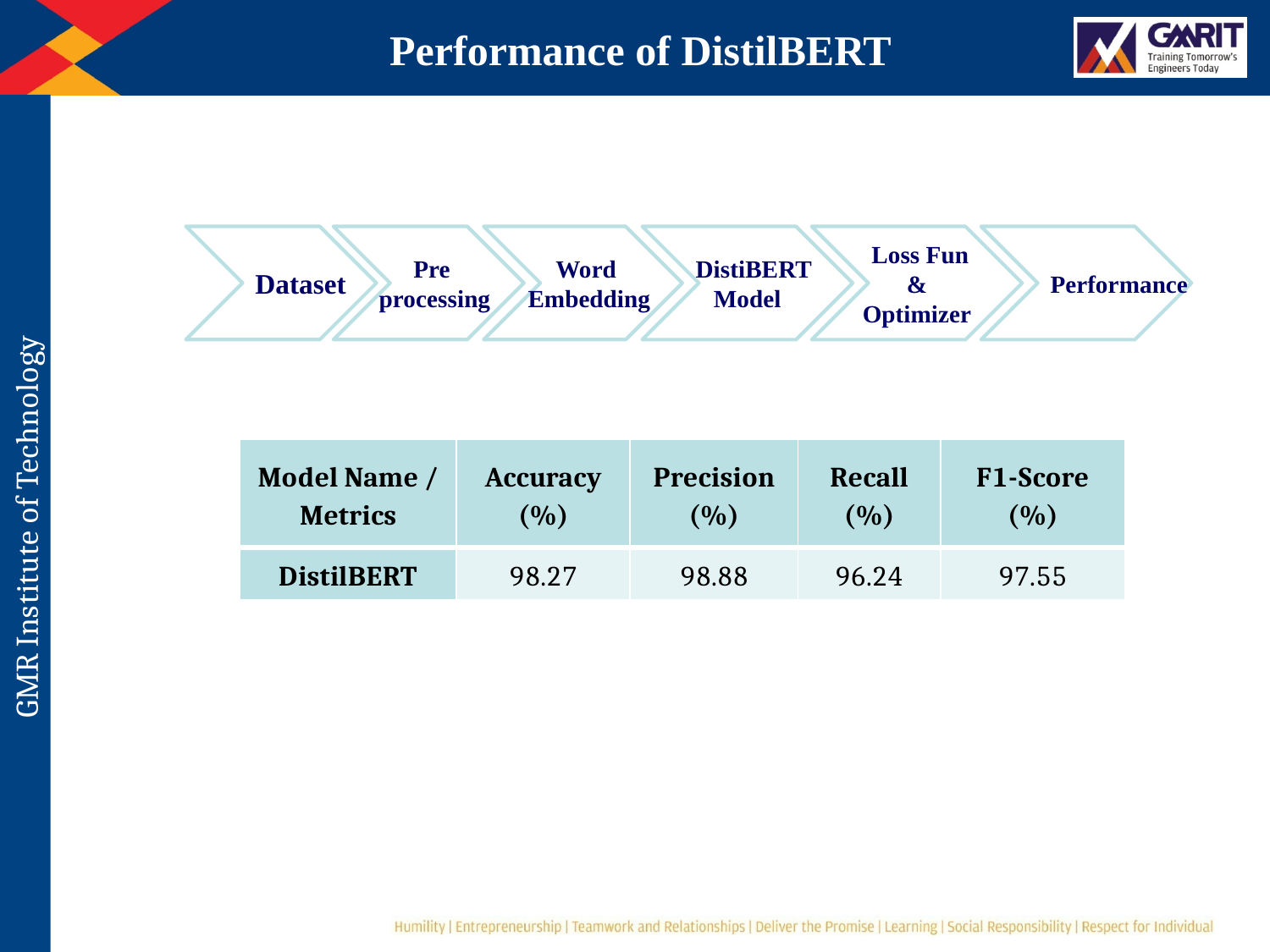

Performance of DistilBERT
Dataset
 Pre
  processing
 Word
  Embedding
   DistiBERT
Model
 Loss Fun
&
Optimizer
Performance
| Model Name / Metrics | Accuracy (%) | Precision (%) | Recall (%) | F1-Score (%) |
| --- | --- | --- | --- | --- |
| DistilBERT | 98.27 | 98.88 | 96.24 | 97.55 |